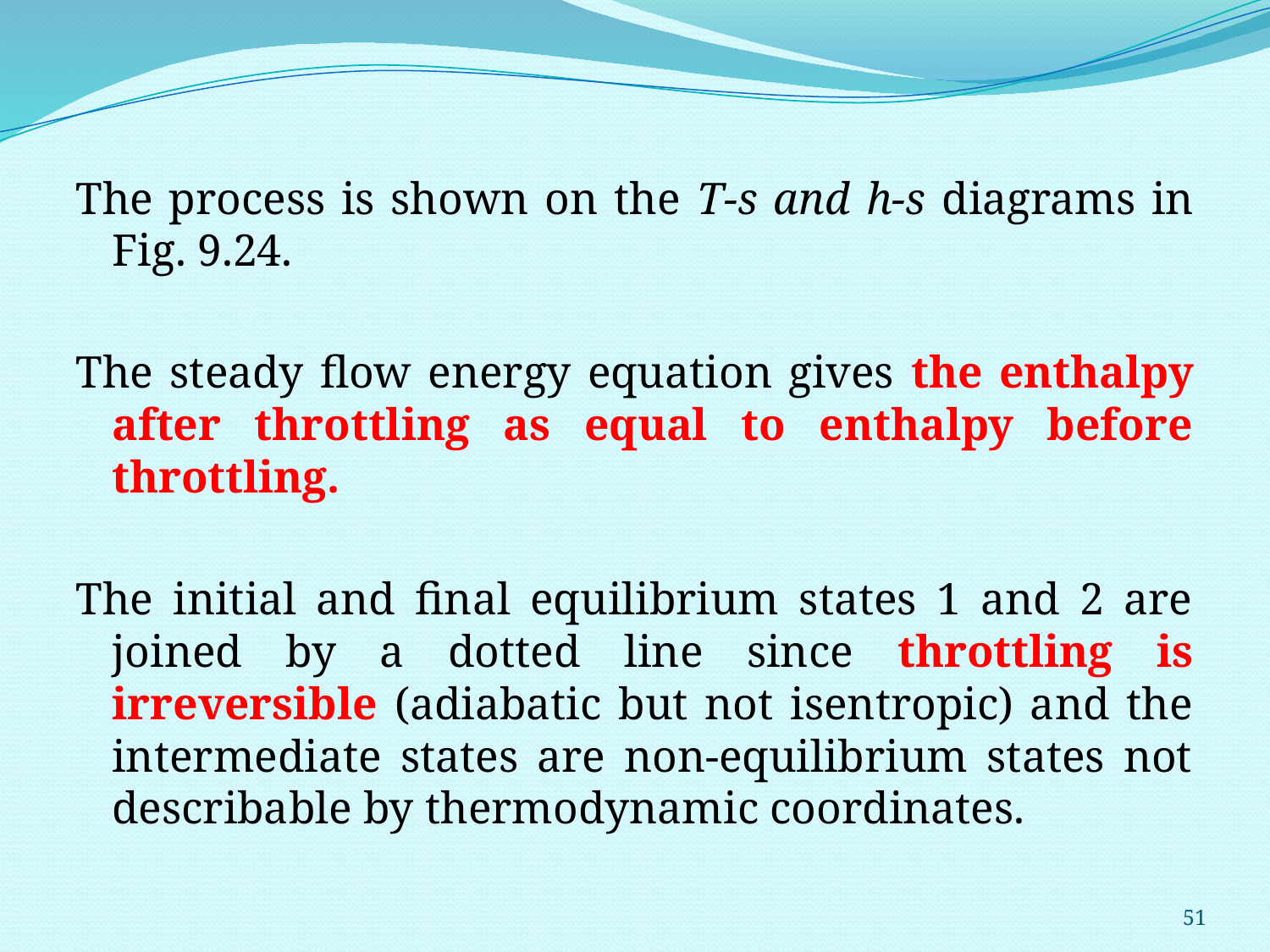

The process is shown on the T-s and h-s diagrams in Fig. 9.24.

The steady flow energy equation gives the enthalpy after throttling as equal to enthalpy before throttling.

The initial and final equilibrium states 1 and 2 are joined by a dotted line since throttling is irreversible (adiabatic but not isentropic) and the intermediate states are non-equilibrium states not describable by thermodynamic coordinates.
51